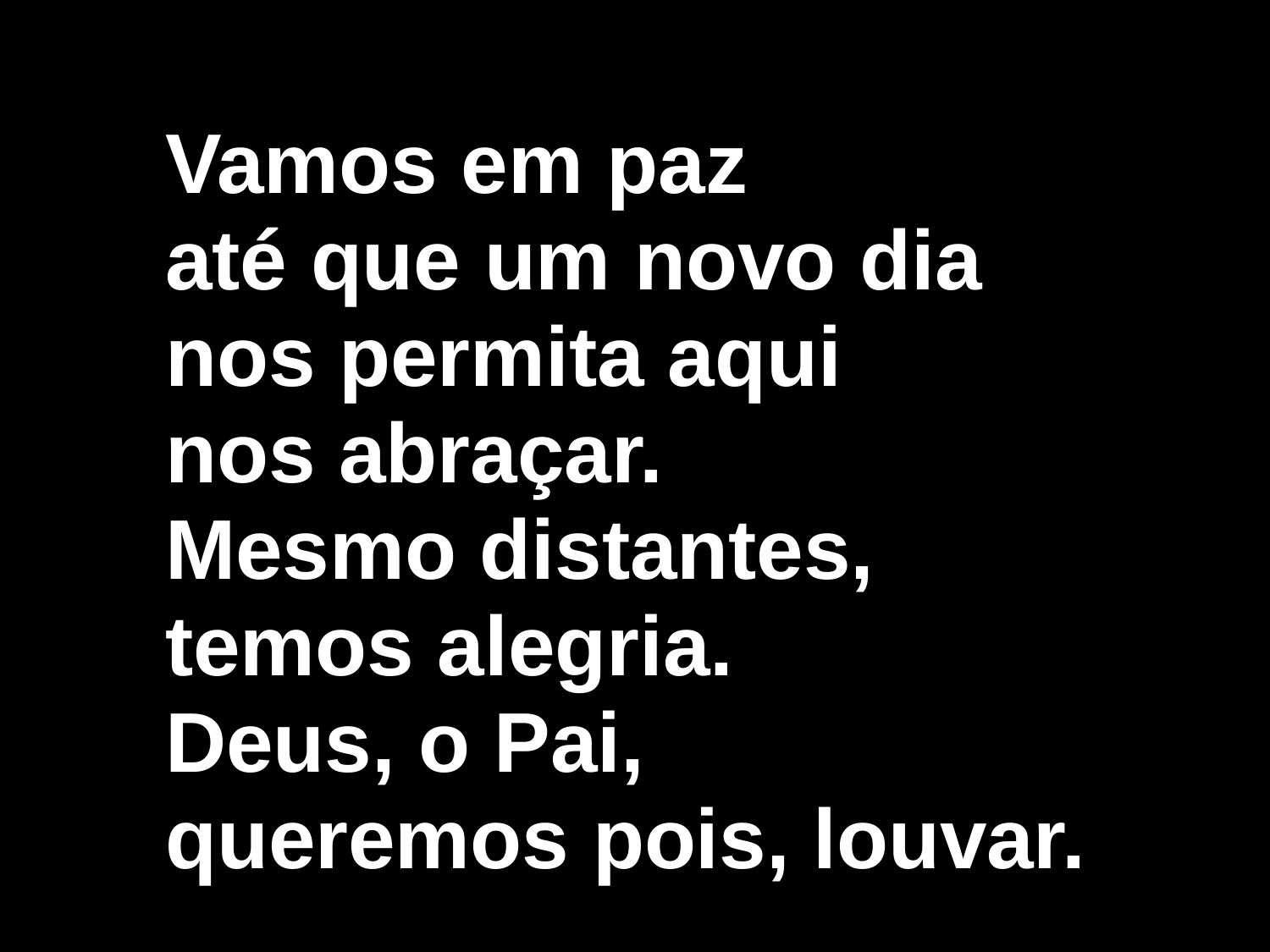

Vamos em paz
até que um novo dia
nos permita aqui
nos abraçar.
Mesmo distantes,
temos alegria.
Deus, o Pai,
queremos pois, louvar.